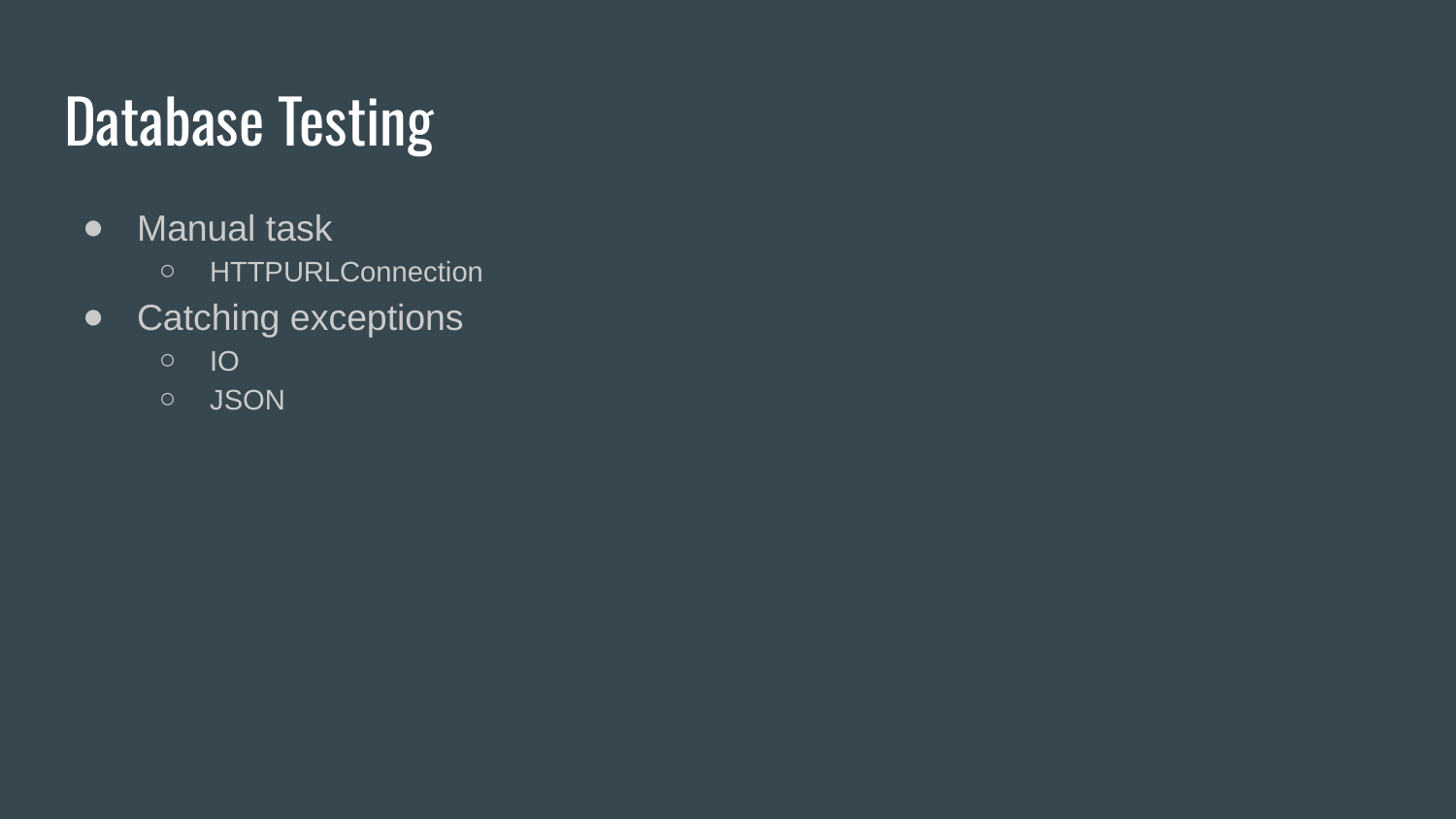

# Database Testing
Manual task
HTTPURLConnection
Catching exceptions
IO
JSON